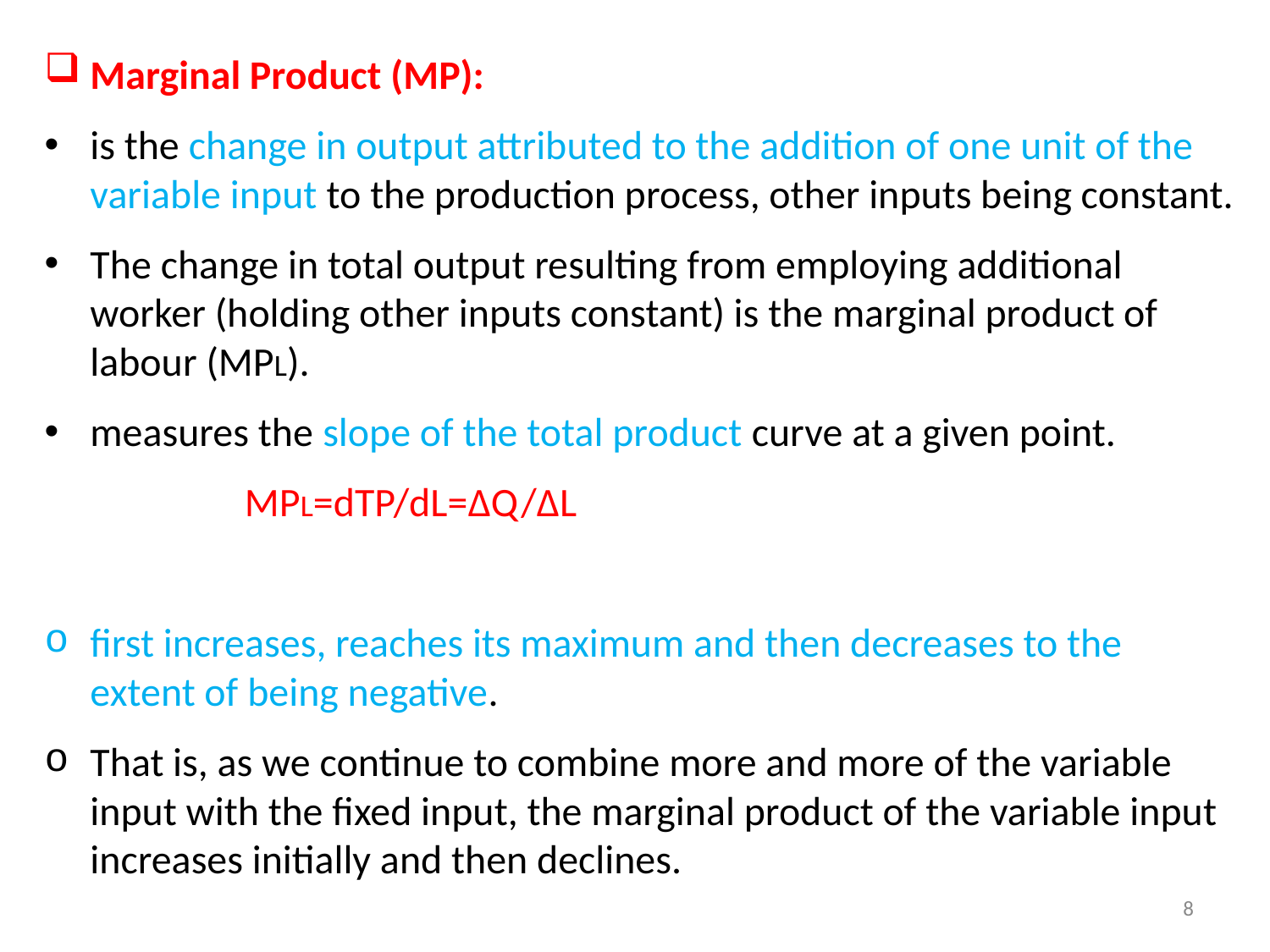

Marginal Product (MP):
is the change in output attributed to the addition of one unit of the variable input to the production process, other inputs being constant.
The change in total output resulting from employing additional worker (holding other inputs constant) is the marginal product of labour (MPL).
measures the slope of the total product curve at a given point.
                      MPL=dTP/dL=ΔQ/ΔL

first increases, reaches its maximum and then decreases to the extent of being negative.
That is, as we continue to combine more and more of the variable input with the fixed input, the marginal product of the variable input increases initially and then declines.
8